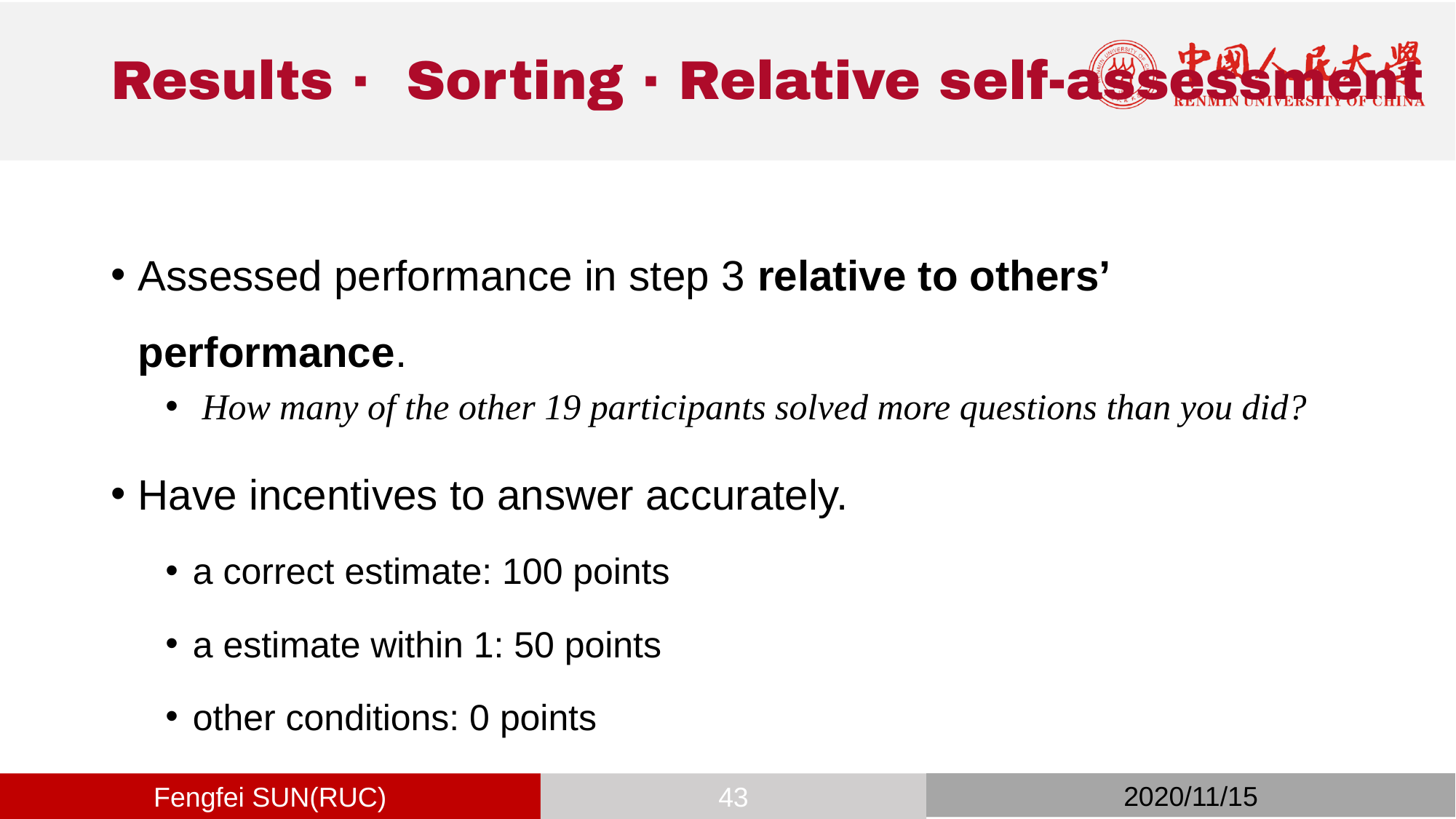

# Results ·  Sorting · Relative self-assessment
Assessed performance in step 3 relative to others’ performance.
 How many of the other 19 participants solved more questions than you did?
Have incentives to answer accurately.
a correct estimate: 100 points
a estimate within 1: 50 points
other conditions: 0 points